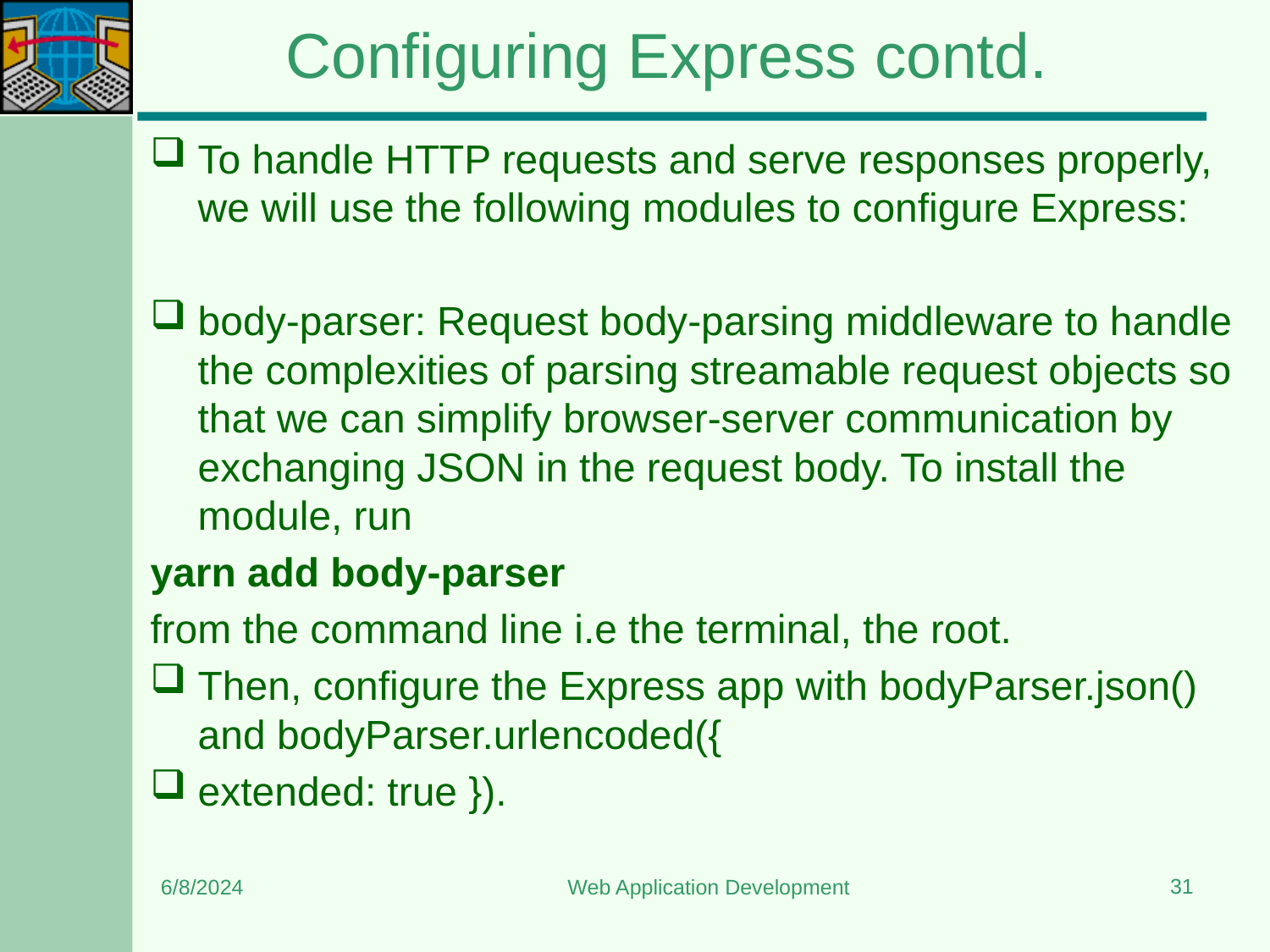

# Configuring Express contd.
To handle HTTP requests and serve responses properly, we will use the following modules to configure Express:

body-parser: Request body-parsing middleware to handle the complexities of parsing streamable request objects so that we can simplify browser-server communication by exchanging JSON in the request body. To install the module, run
yarn add body-parser
from the command line i.e the terminal, the root.
Then, configure the Express app with bodyParser.json() and bodyParser.urlencoded({
extended: true }).
31
6/8/2024
Web Application Development